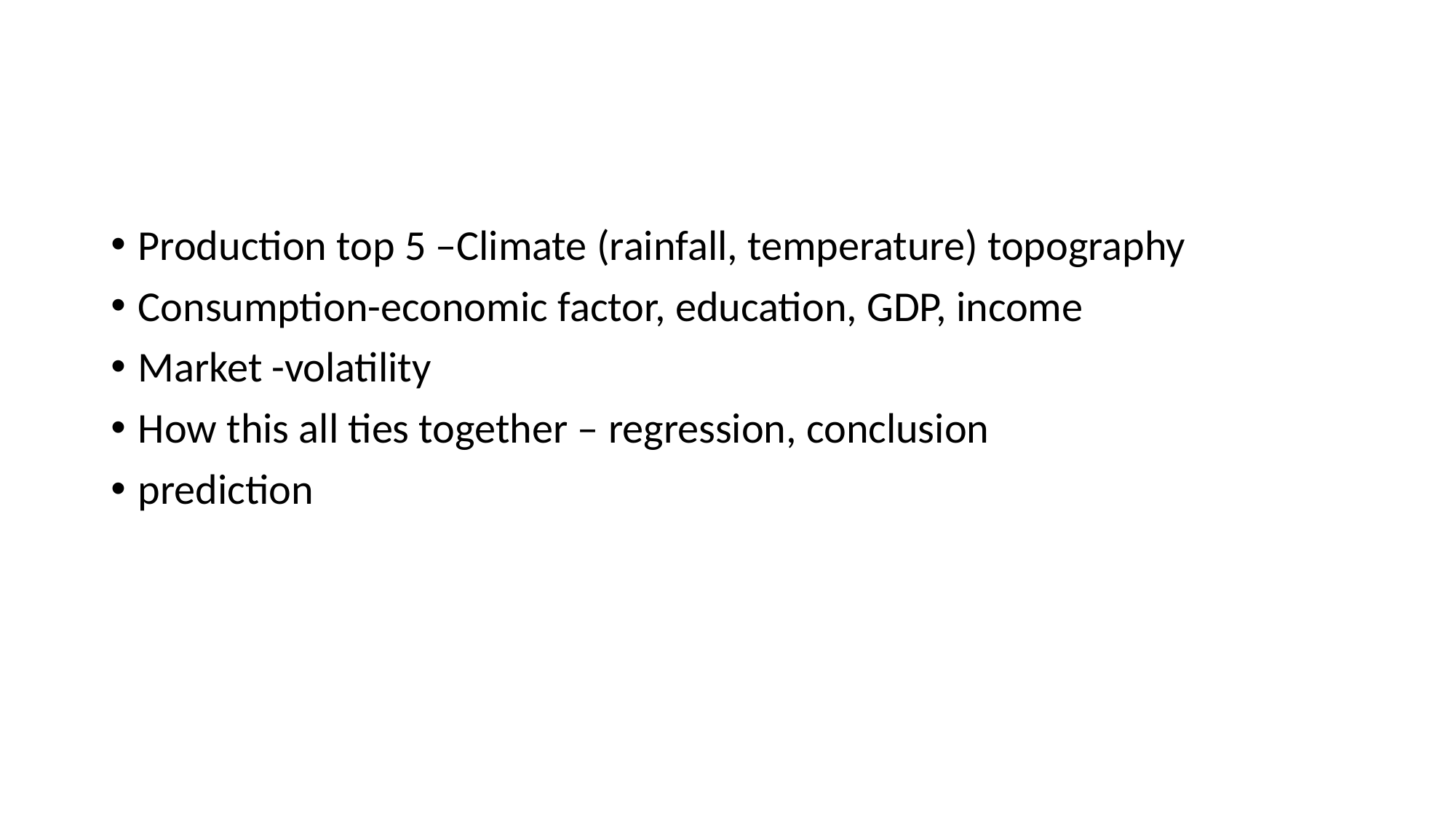

#
Production top 5 –Climate (rainfall, temperature) topography
Consumption-economic factor, education, GDP, income
Market -volatility
How this all ties together – regression, conclusion
prediction